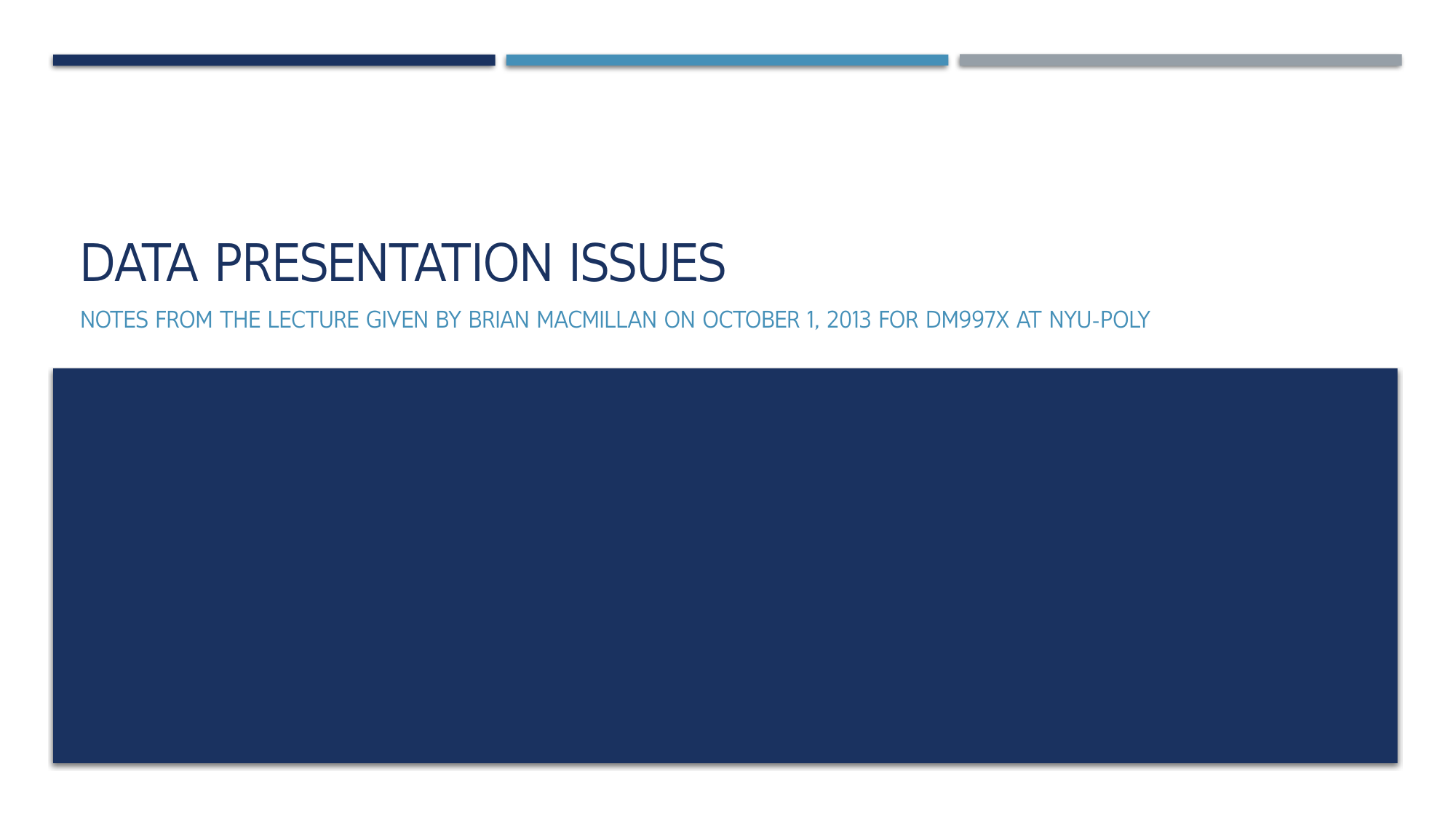

# Data presentation issues
Notes from the lecture given by brian macmillan on October 1, 2013 for DM997X at nyu-poly